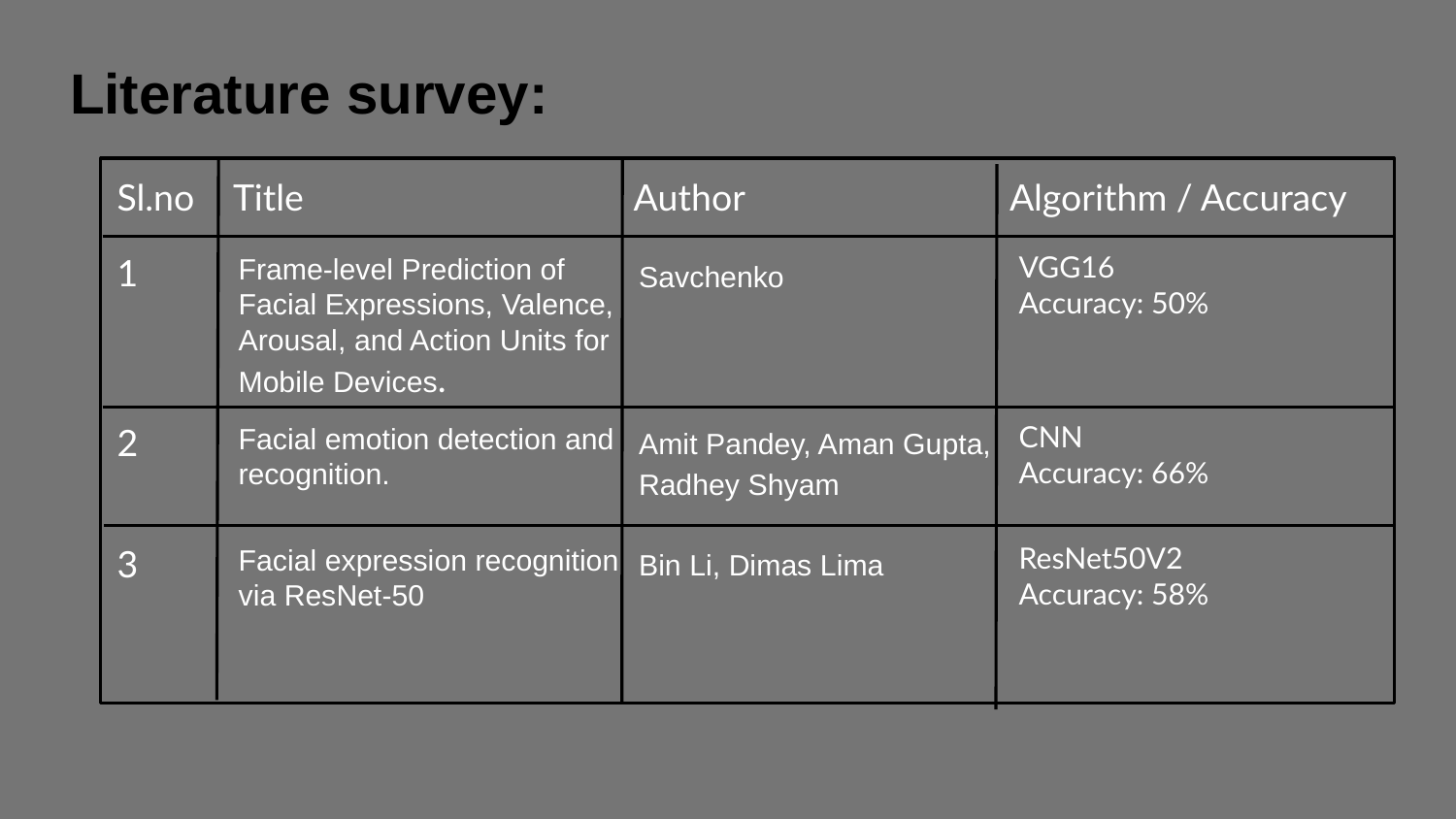

Literature survey:

Sl.no
Title
Author
Algorithm / Accuracy
VGG16
Accuracy: 50%
1
Frame-level Prediction of Facial Expressions, Valence, Arousal, and Action Units for Mobile Devices.
Savchenko
CNN
Accuracy: 66%
2
Facial emotion detection and recognition.
Amit Pandey, Aman Gupta, Radhey Shyam
ResNet50V2
Accuracy: 58%
3
Facial expression recognition via ResNet-50
Bin Li, Dimas Lima